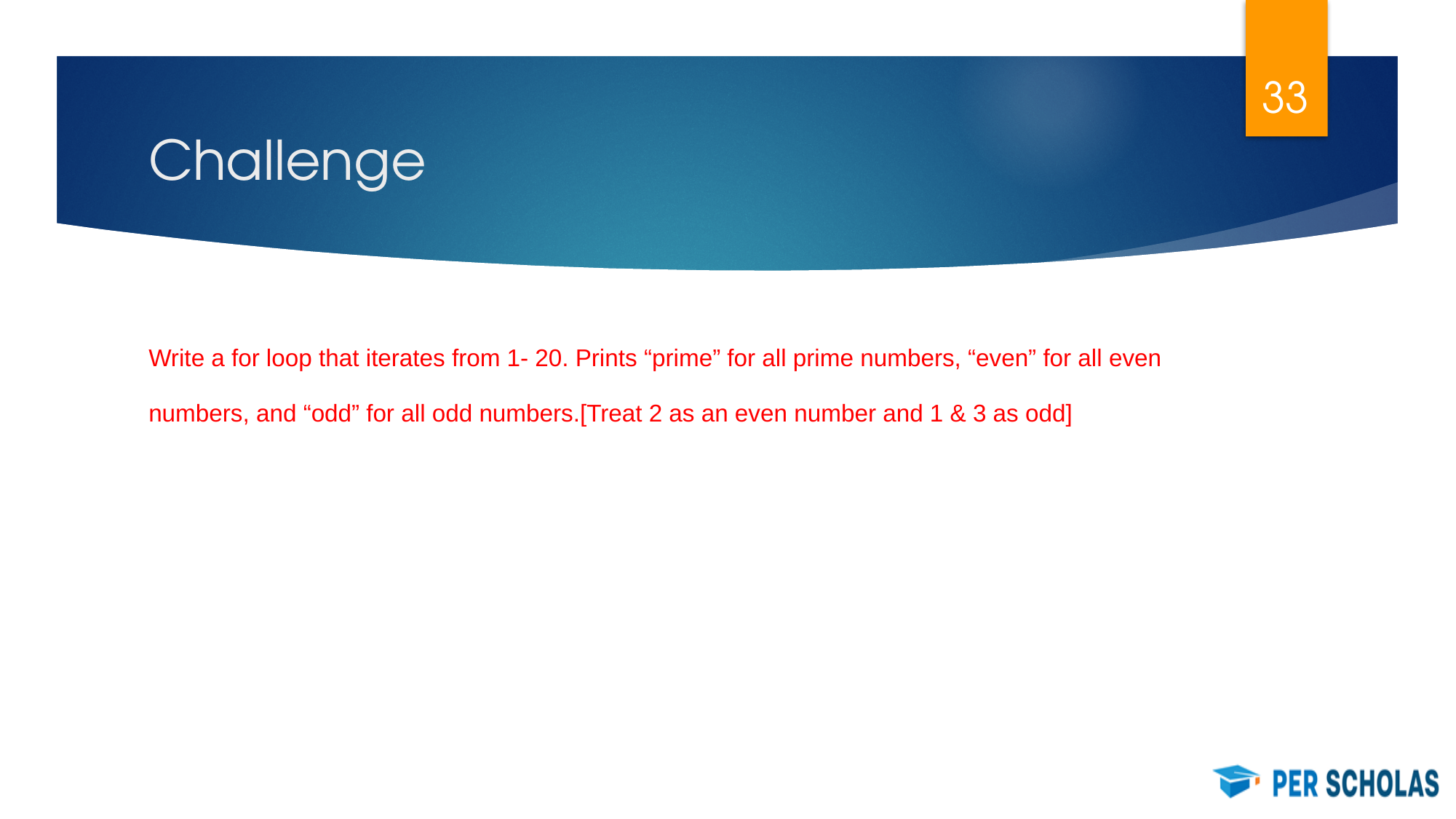

33
# Challenge
Write a for loop that iterates from 1- 20. Prints “prime” for all prime numbers, “even” for all even numbers, and “odd” for all odd numbers.[Treat 2 as an even number and 1 & 3 as odd]